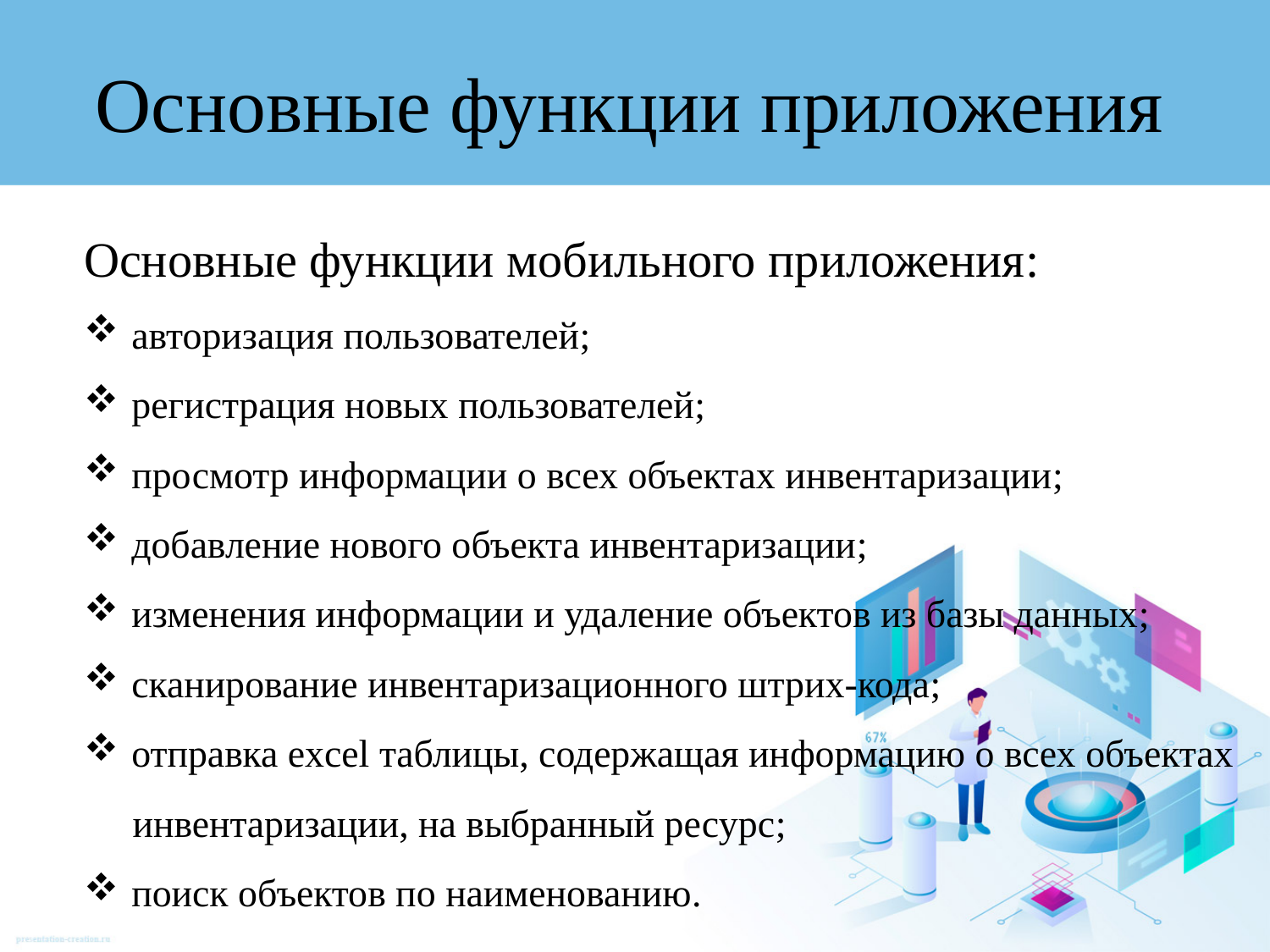

# Основные функции приложения
Основные функции мобильного приложения:
авторизация пользователей;
регистрация новых пользователей;
просмотр информации о всех объектах инвентаризации;
добавление нового объекта инвентаризации;
изменения информации и удаление объектов из базы данных;
сканирование инвентаризационного штрих-кода;
отправка excel таблицы, содержащая информацию о всех объектах
     инвентаризации, на выбранный ресурс;
поиск объектов по наименованию.